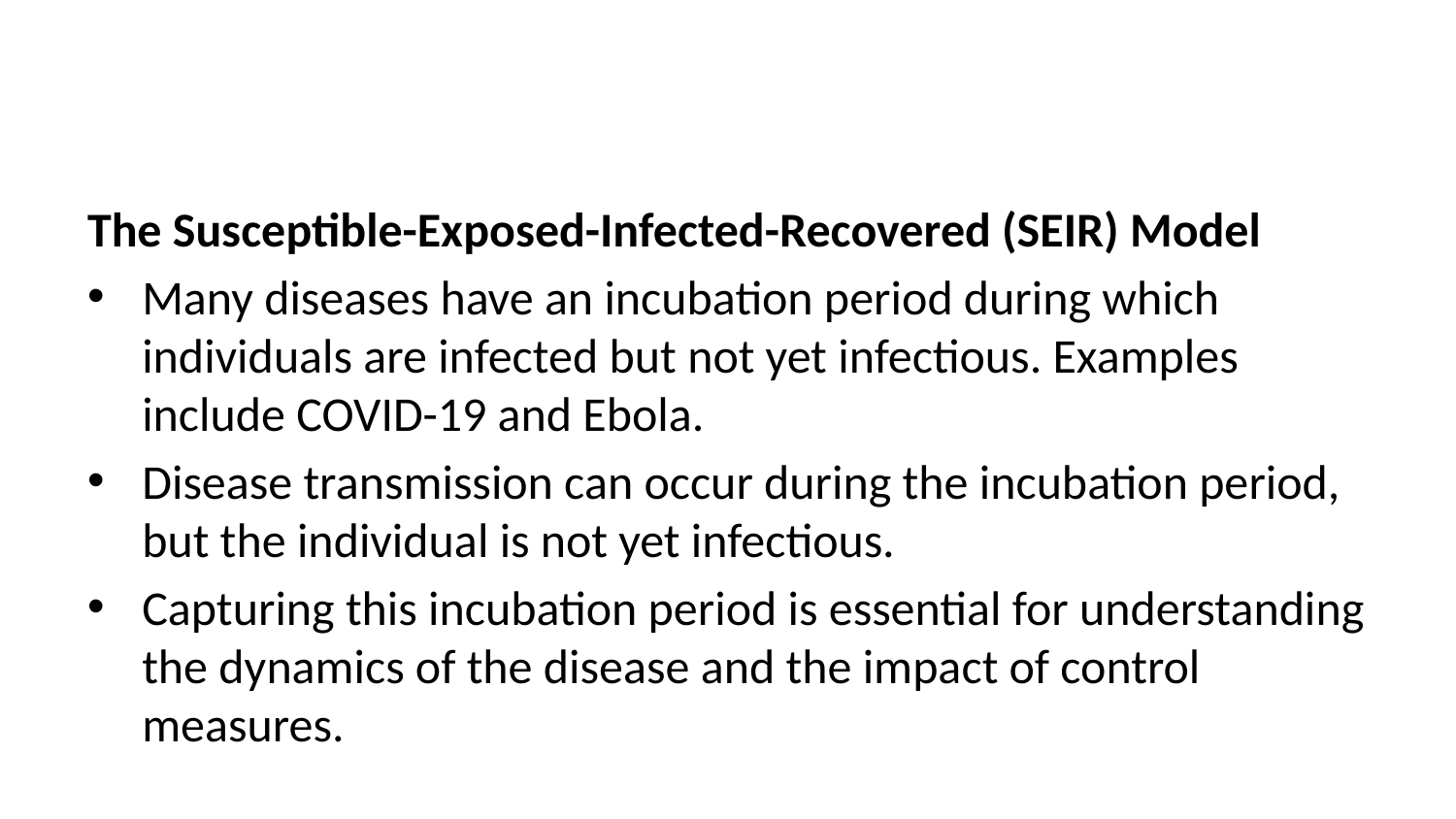

The Susceptible-Exposed-Infected-Recovered (SEIR) Model
Many diseases have an incubation period during which individuals are infected but not yet infectious. Examples include COVID-19 and Ebola.
Disease transmission can occur during the incubation period, but the individual is not yet infectious.
Capturing this incubation period is essential for understanding the dynamics of the disease and the impact of control measures.